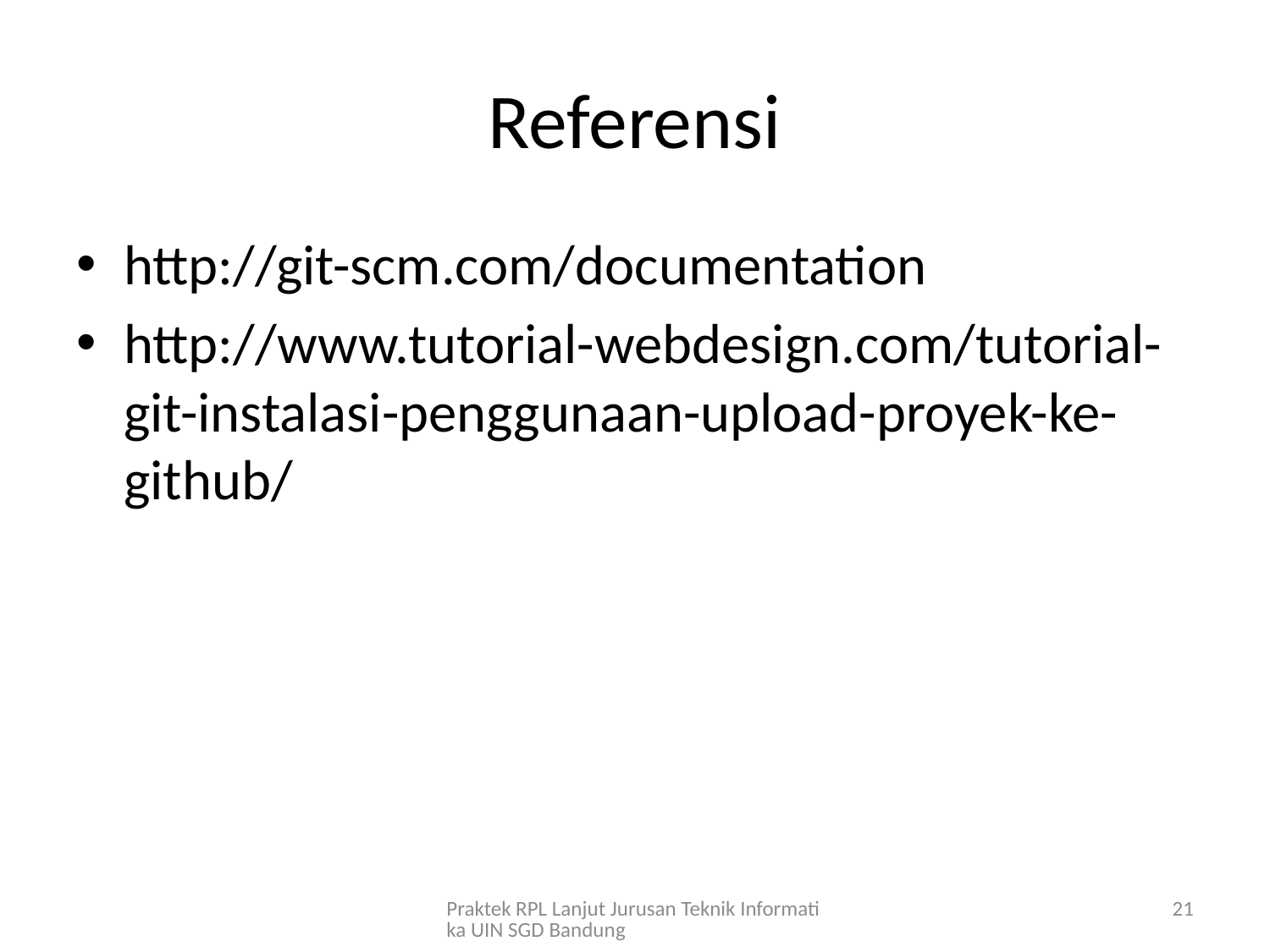

# Referensi
http://git-scm.com/documentation
http://www.tutorial-webdesign.com/tutorial-git-instalasi-penggunaan-upload-proyek-ke-github/
Praktek RPL Lanjut Jurusan Teknik Informatika UIN SGD Bandung
21